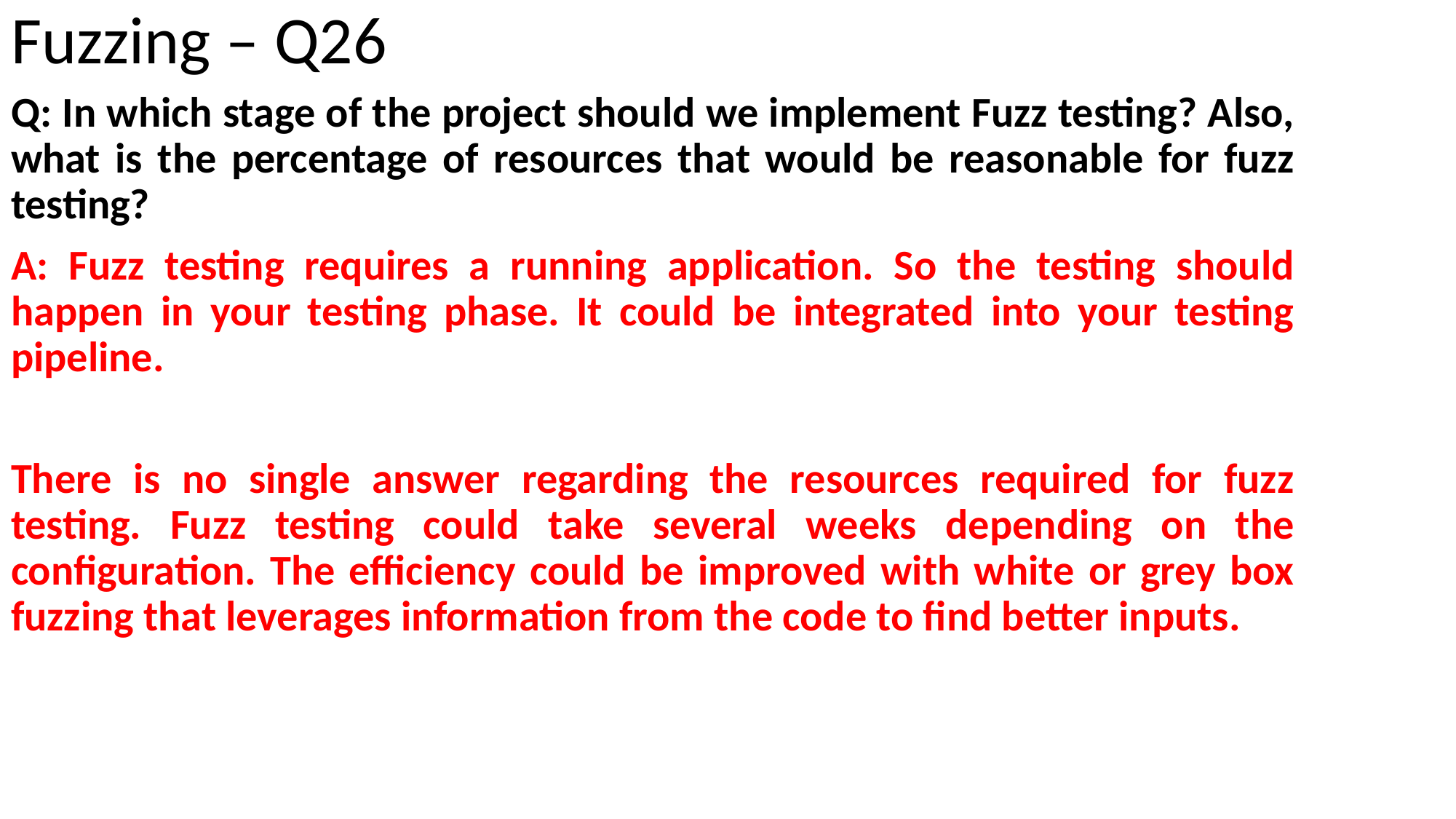

# Fuzzing – Q26
Q: In which stage of the project should we implement Fuzz testing? Also, what is the percentage of resources that would be reasonable for fuzz testing?
A: Fuzz testing requires a running application. So the testing should happen in your testing phase. It could be integrated into your testing pipeline.

There is no single answer regarding the resources required for fuzz testing. Fuzz testing could take several weeks depending on the configuration. The efficiency could be improved with white or grey box fuzzing that leverages information from the code to find better inputs.